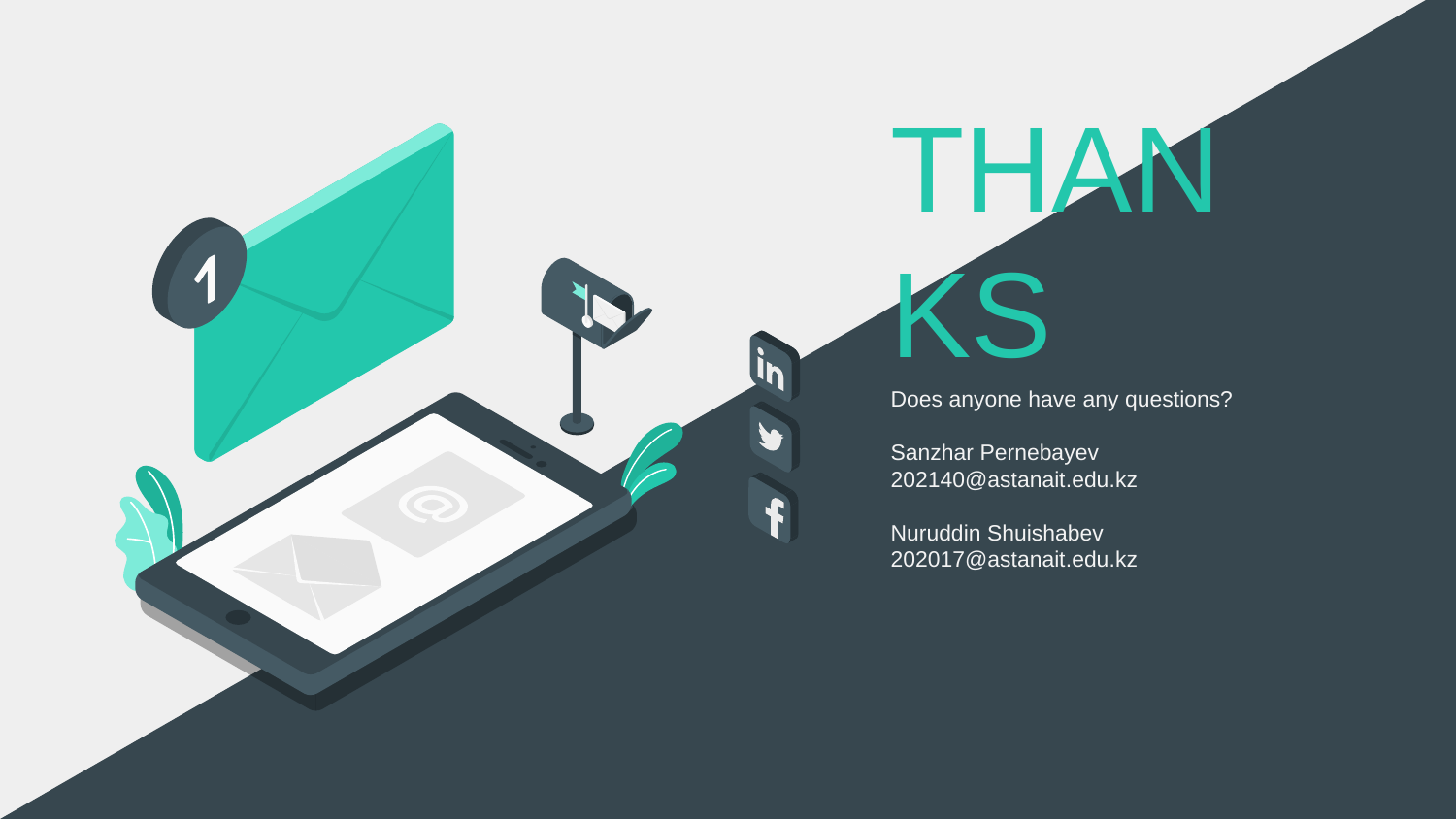

# THANKS

Does anyone have any questions?

Sanzhar Pernebayev
202140@astanait.edu.kz

Nuruddin Shuishabev
202017@astanait.edu.kz